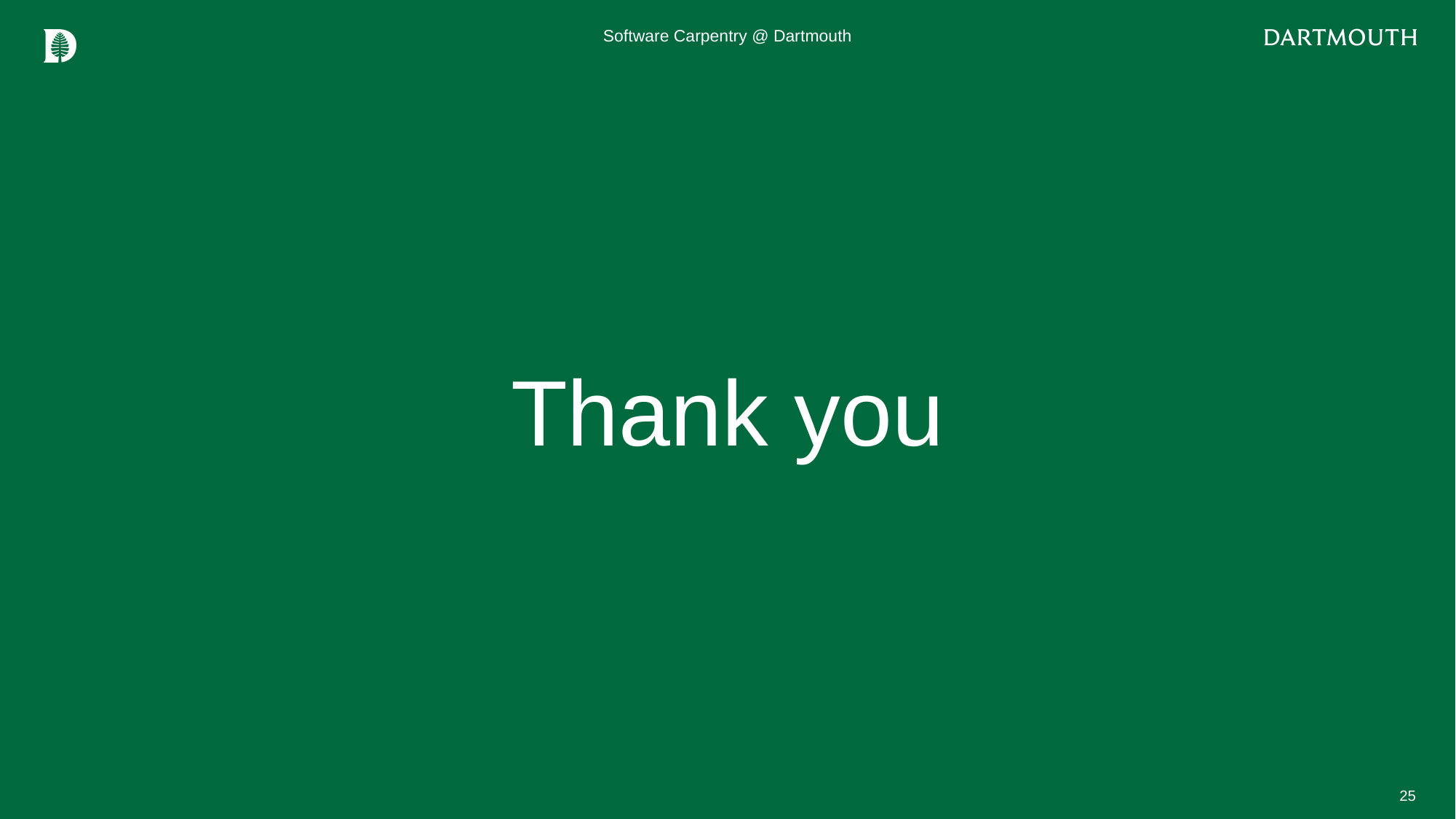

Software Carpentry @ Dartmouth
# Thank you
25